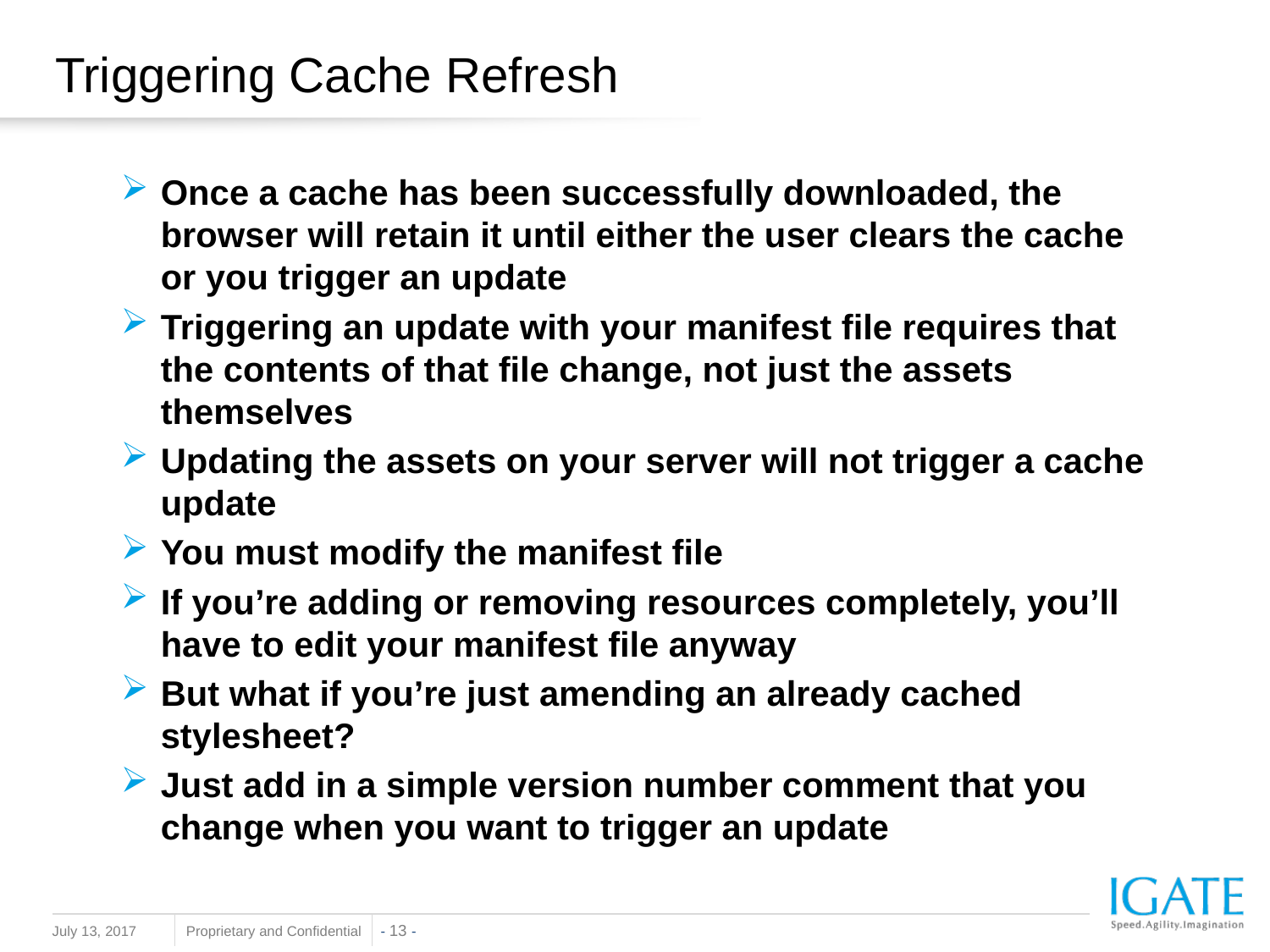

# Triggering Cache Refresh
Once a cache has been successfully downloaded, the browser will retain it until either the user clears the cache or you trigger an update
Triggering an update with your manifest file requires that the contents of that file change, not just the assets themselves
Updating the assets on your server will not trigger a cache update
You must modify the manifest file
If you’re adding or removing resources completely, you’ll have to edit your manifest file anyway
But what if you’re just amending an already cached stylesheet?
Just add in a simple version number comment that you change when you want to trigger an update